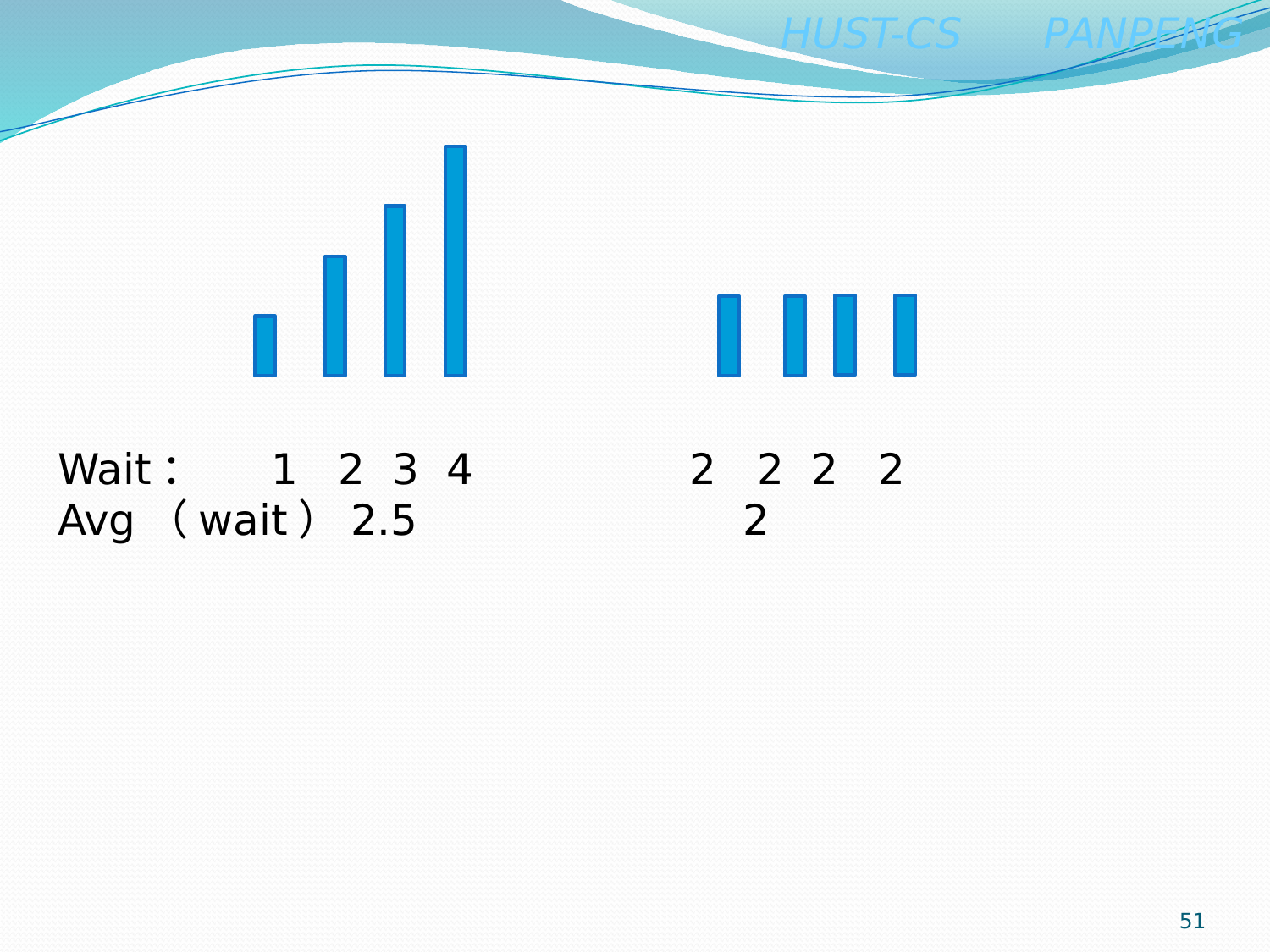

Wait：      1   2  3  4                2   2  2   2
Avg（wait）2.5                        2
51